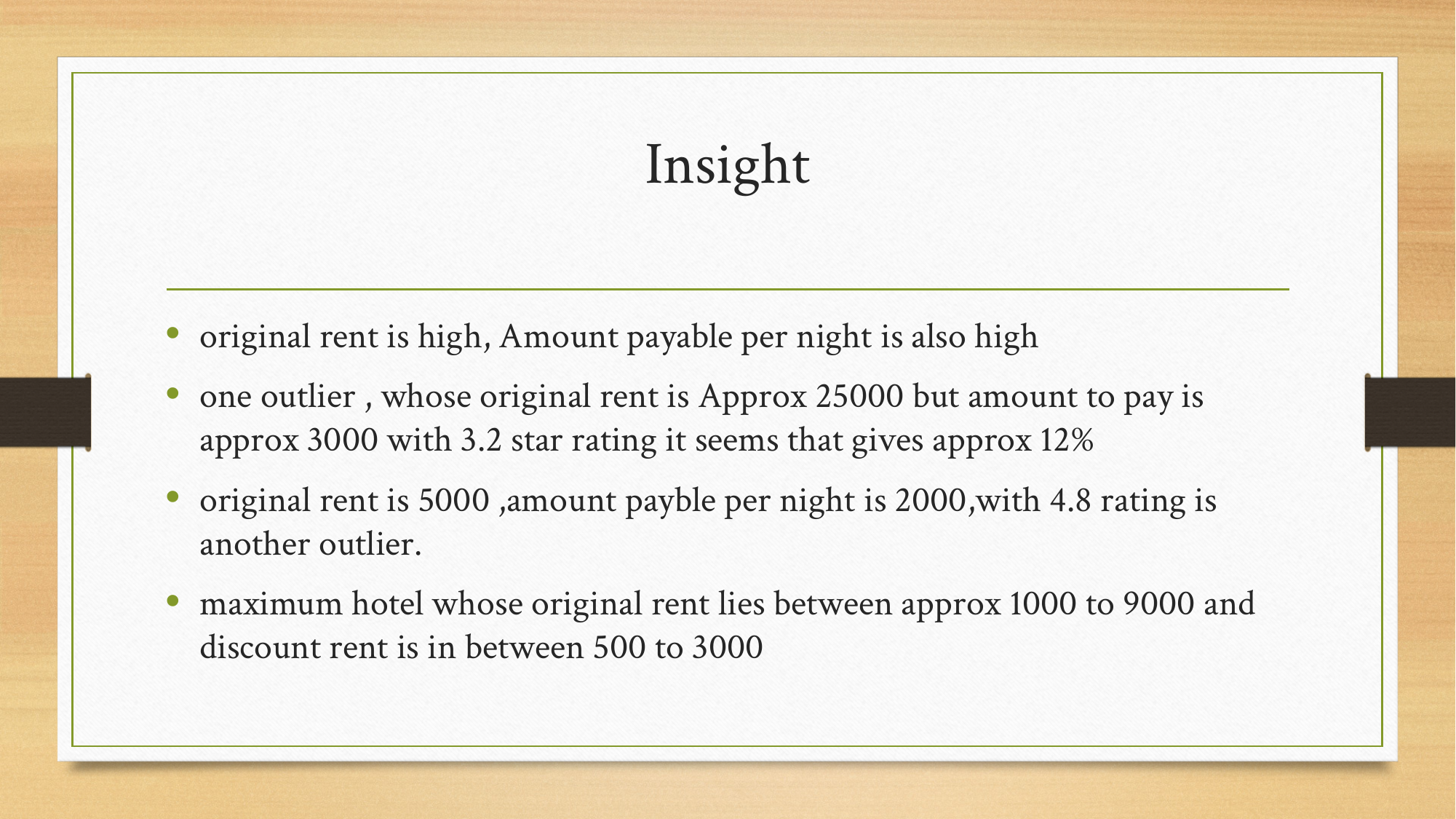

# Insight
original rent is high, Amount payable per night is also high
one outlier , whose original rent is Approx 25000 but amount to pay is approx 3000 with 3.2 star rating it seems that gives approx 12%
original rent is 5000 ,amount payble per night is 2000,with 4.8 rating is another outlier.
maximum hotel whose original rent lies between approx 1000 to 9000 and discount rent is in between 500 to 3000